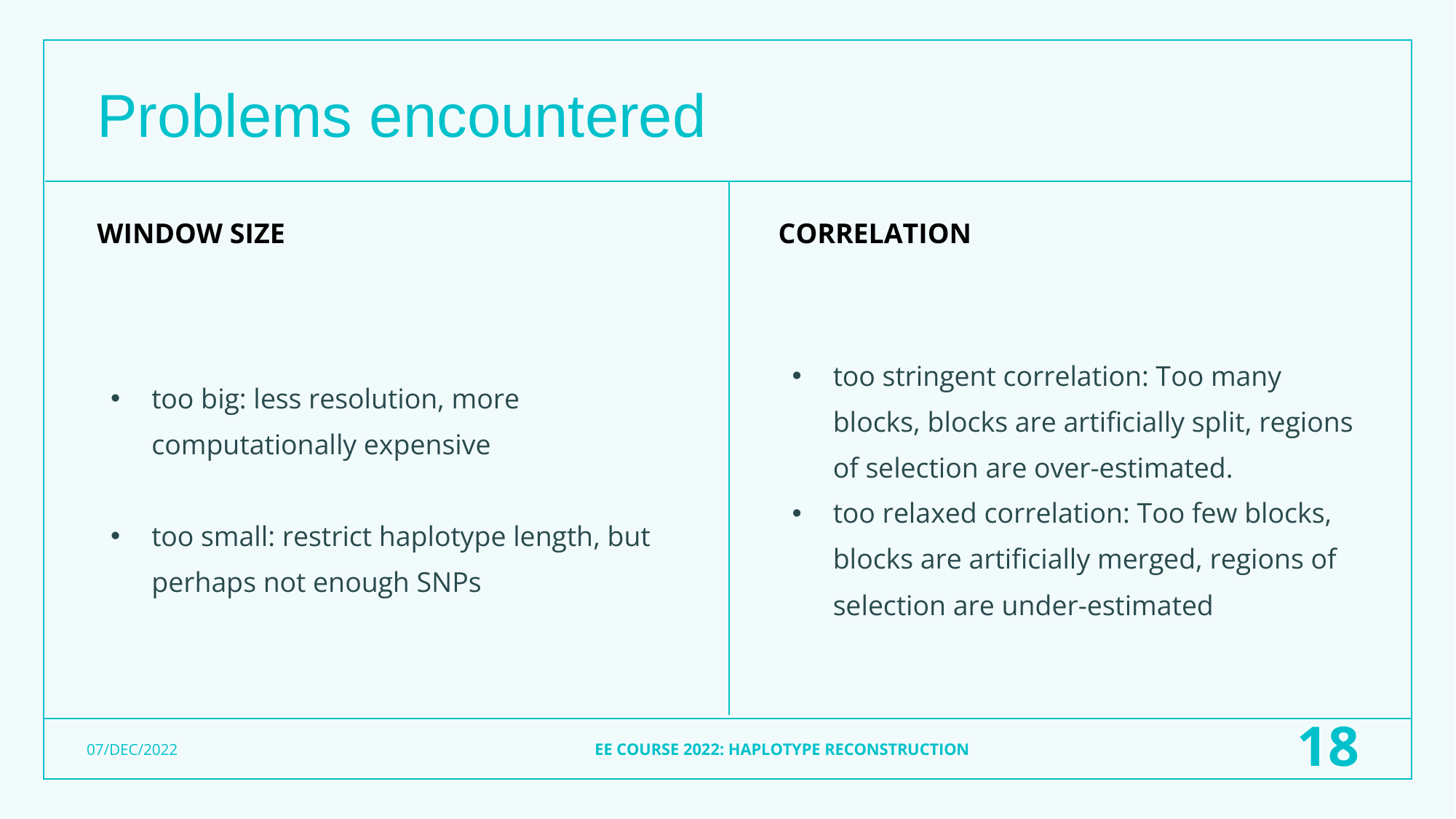

# Problems encountered
WINDOW SIZE
CORRELATION
too stringent correlation: Too many blocks, blocks are artificially split, regions of selection are over-estimated.
too relaxed correlation: Too few blocks, blocks are artificially merged, regions of selection are under-estimated
too big: less resolution, more computationally expensive

too small: restrict haplotype length, but perhaps not enough SNPs
EE COURSE 2022: HAPLOTYPE RECONSTRUCTION
18
07/DEC/2022